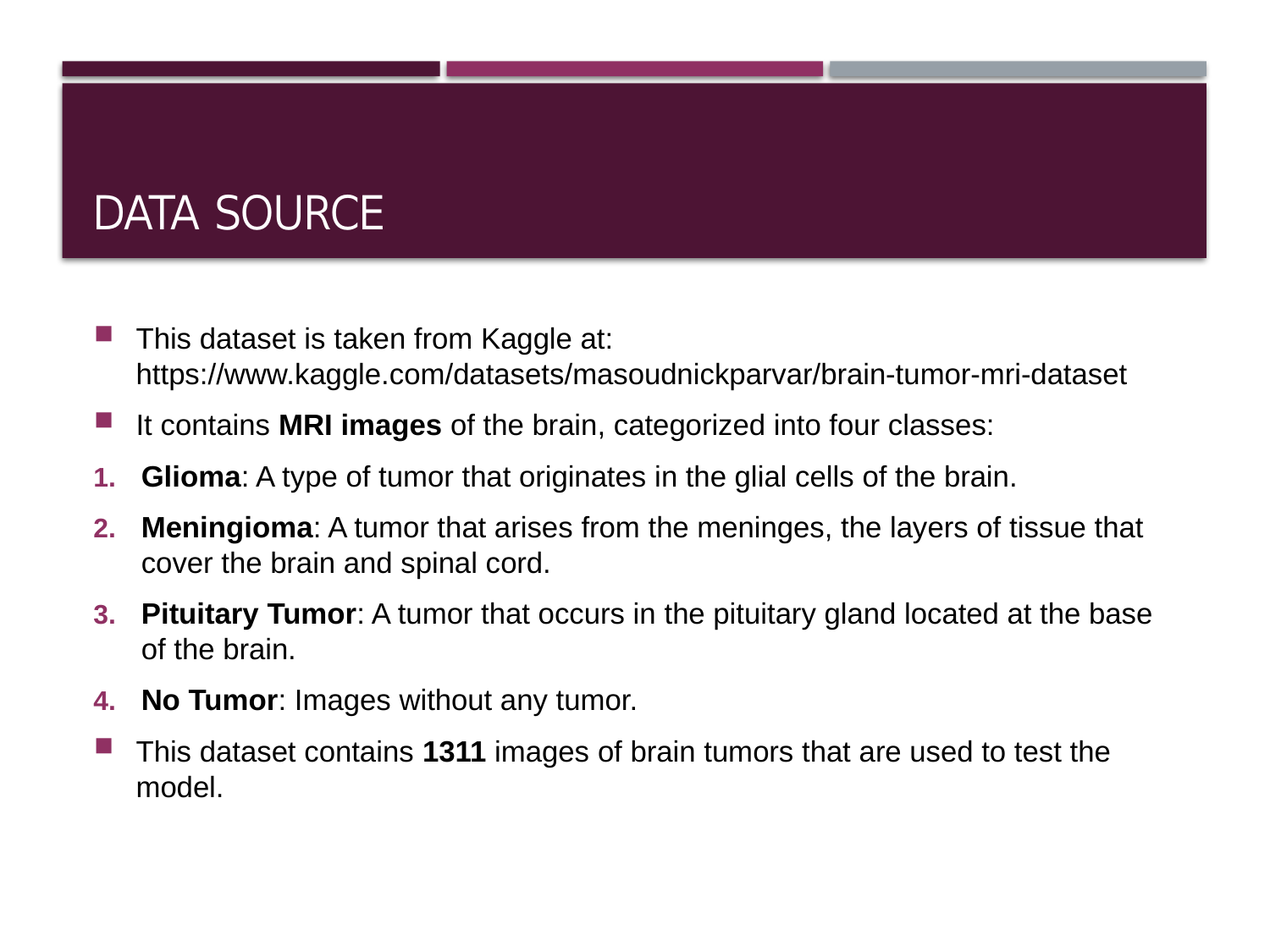

# Data Source
This dataset is taken from Kaggle at: https://www.kaggle.com/datasets/masoudnickparvar/brain-tumor-mri-dataset
It contains MRI images of the brain, categorized into four classes:
Glioma: A type of tumor that originates in the glial cells of the brain.
Meningioma: A tumor that arises from the meninges, the layers of tissue that cover the brain and spinal cord.
Pituitary Tumor: A tumor that occurs in the pituitary gland located at the base of the brain.
No Tumor: Images without any tumor.
This dataset contains 1311 images of brain tumors that are used to test the model.